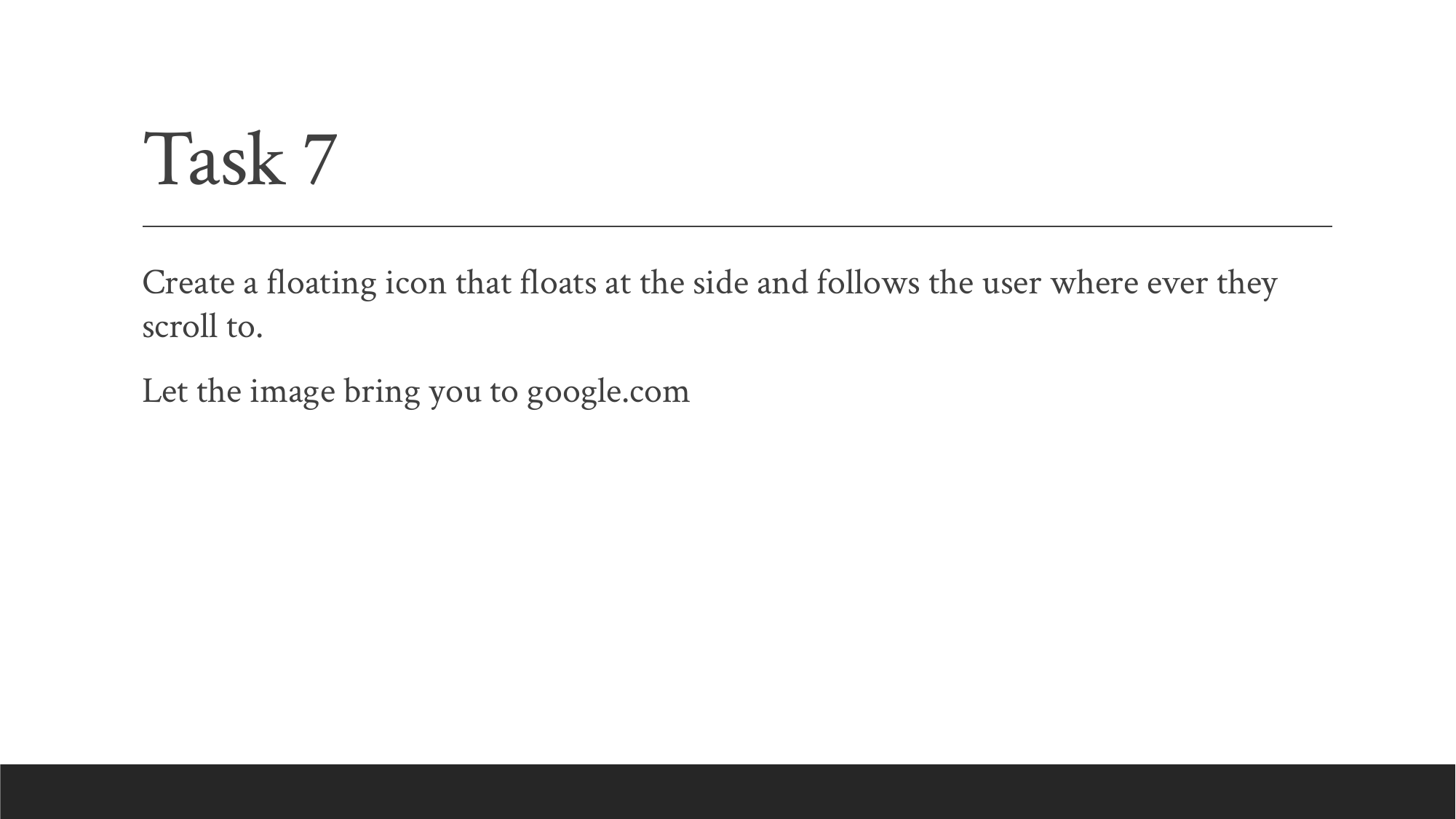

# Task 7
Create a floating icon that floats at the side and follows the user where ever they scroll to.
Let the image bring you to google.com